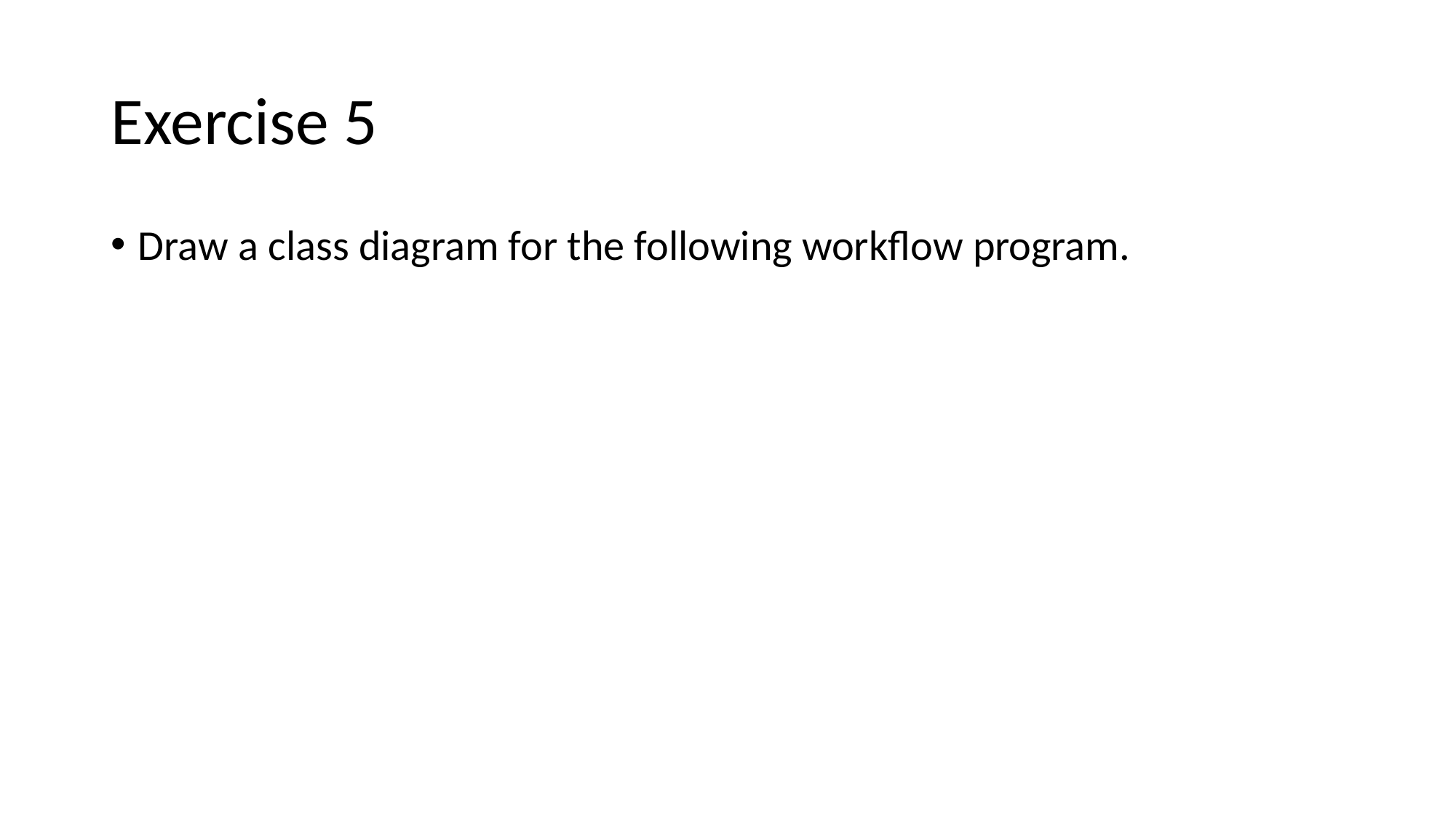

# Exercise 5
Draw a class diagram for the following workflow program.